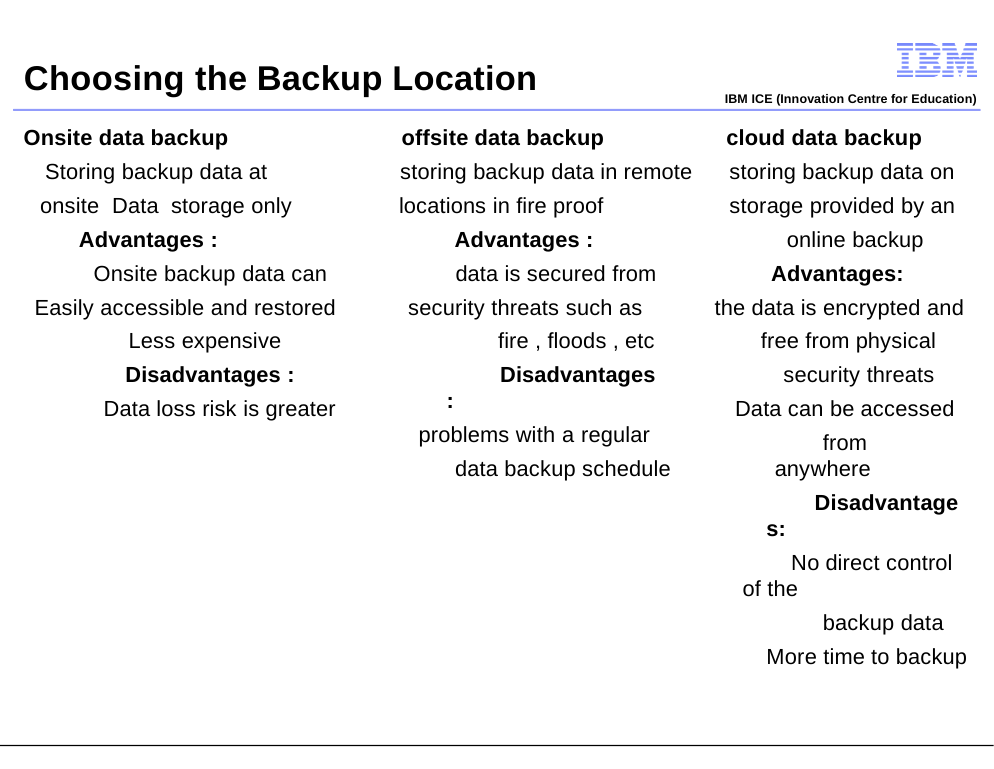

# Choosing the Backup Location
IBM ICE (Innovation Centre for Education)

Onsite data backup
Storing backup data at onsite  Data storage only
Advantages :
Onsite backup data can  Easily accessible and restored
Less expensive
Disadvantages :
Data loss risk is greater
offsite data backup
storing backup data in remote  locations in fire proof
Advantages :
data is secured from  security threats such as
fire , floods , etc
Disadvantages:
problems with a regular  data backup schedule
cloud data backup  storing backup data on  storage provided by an
online backup
Advantages:
the data is encrypted and  free from physical
security threats  Data can be accessed
from anywhere
Disadvantages:
No direct control of the
backup data  More time to backup